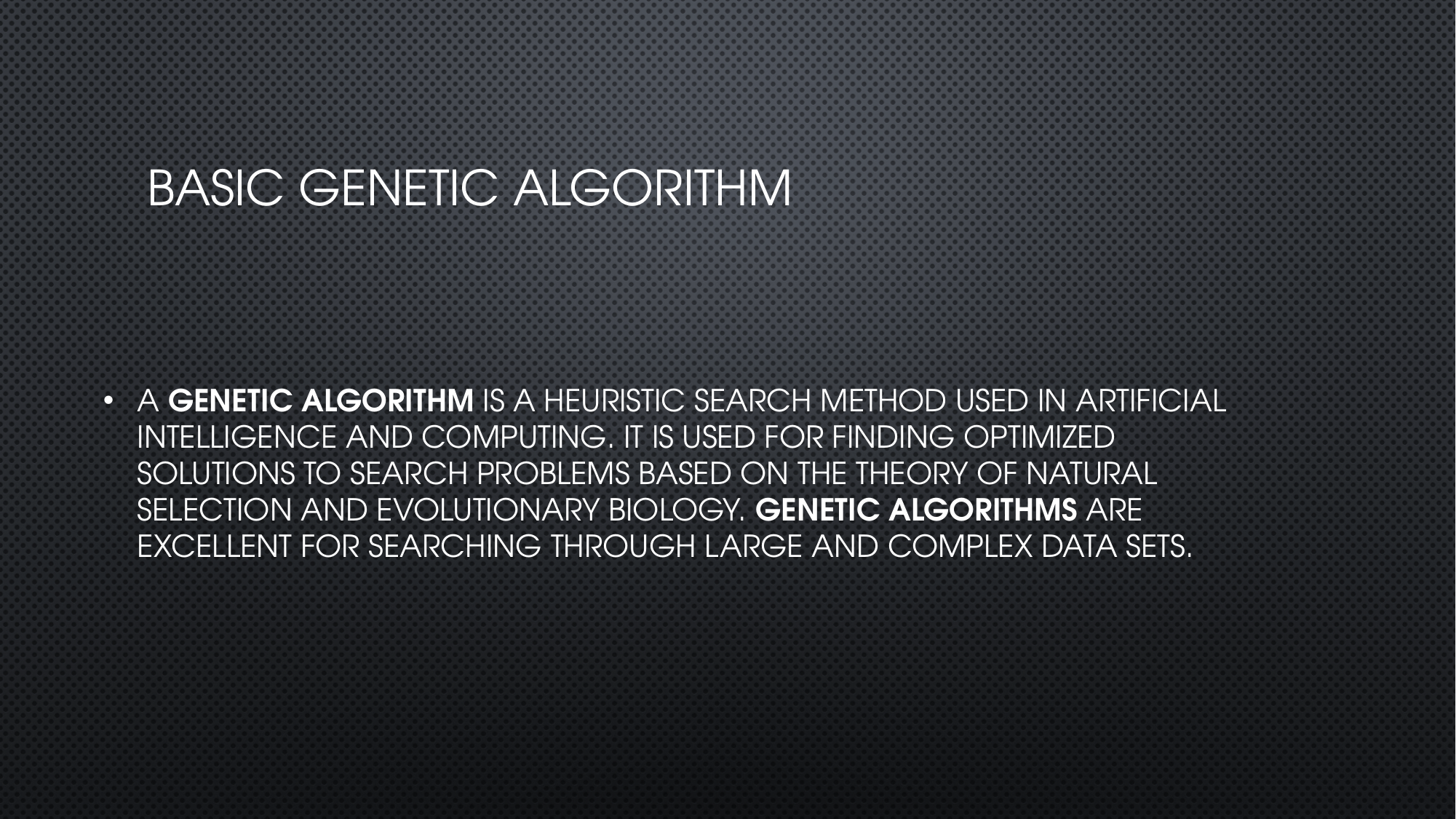

# Basic Genetic Algorithm
A genetic algorithm is a heuristic search method used in artificial intelligence and computing. It is used for finding optimized solutions to search problems based on the theory of natural selection and evolutionary biology. Genetic algorithms are excellent for searching through large and complex data sets.